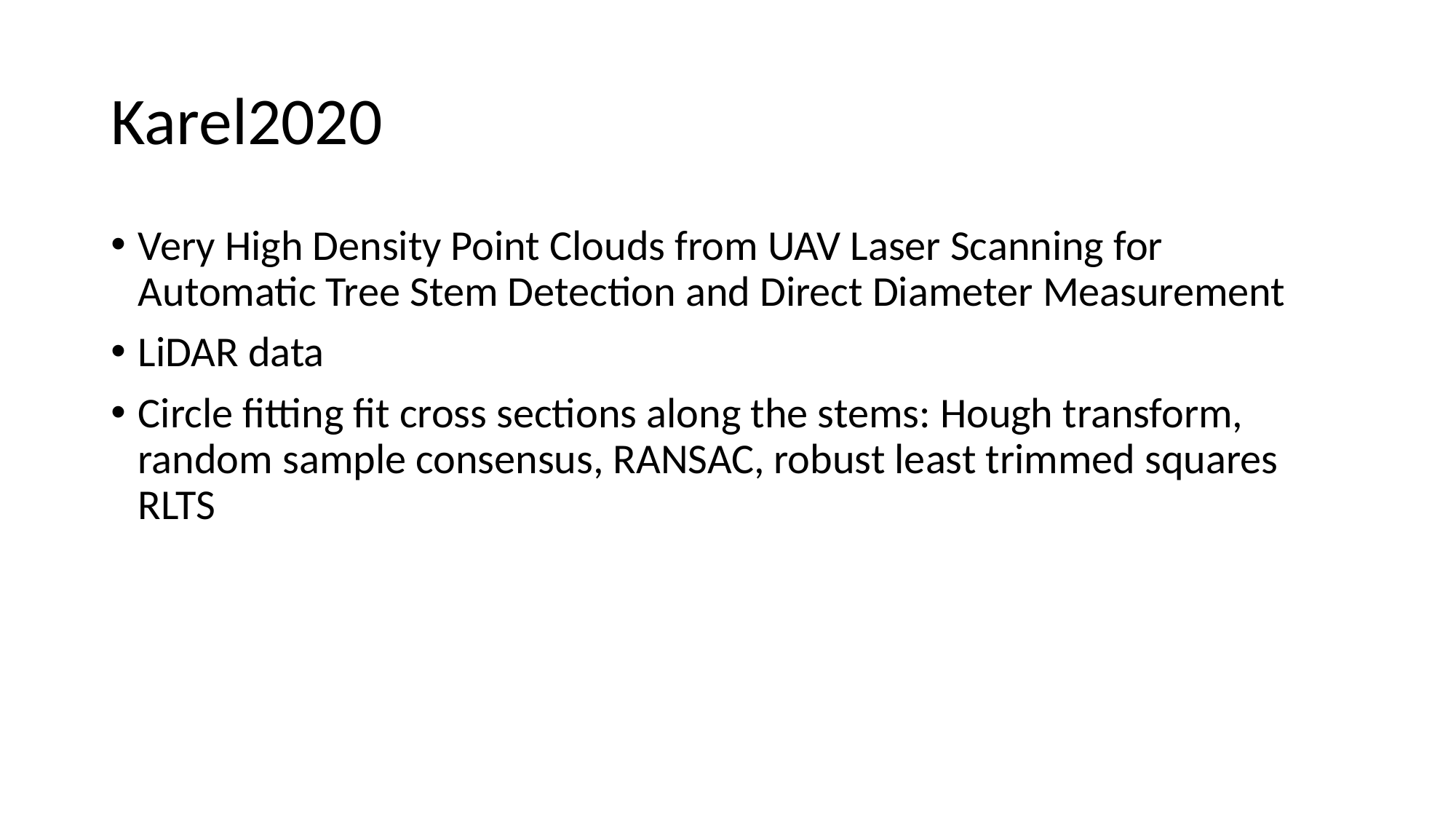

# Karel2020
Very High Density Point Clouds from UAV Laser Scanning for Automatic Tree Stem Detection and Direct Diameter Measurement
LiDAR data
Circle fitting fit cross sections along the stems: Hough transform, random sample consensus, RANSAC, robust least trimmed squares RLTS